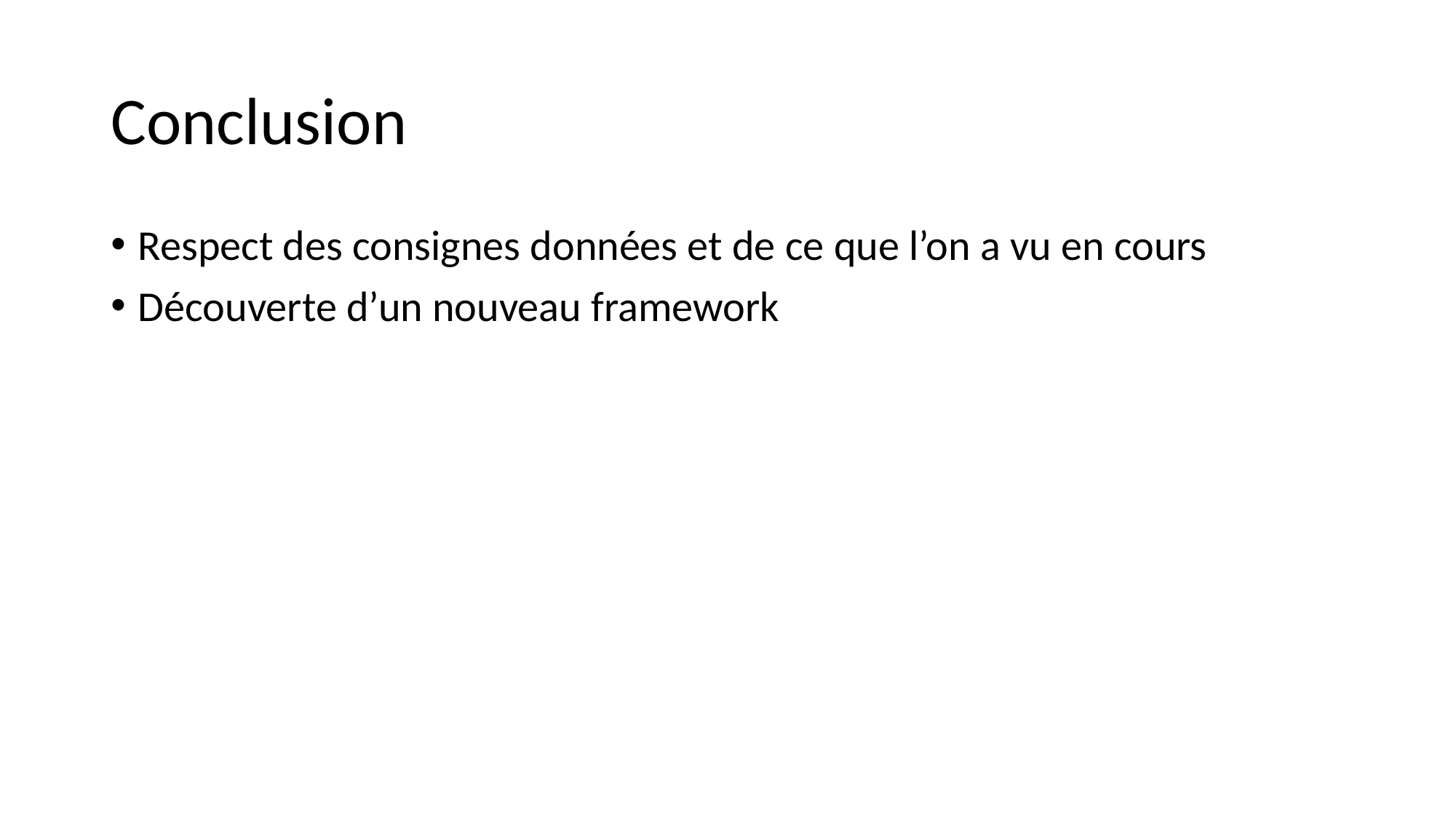

# Conclusion
Respect des consignes données et de ce que l’on a vu en cours
Découverte d’un nouveau framework